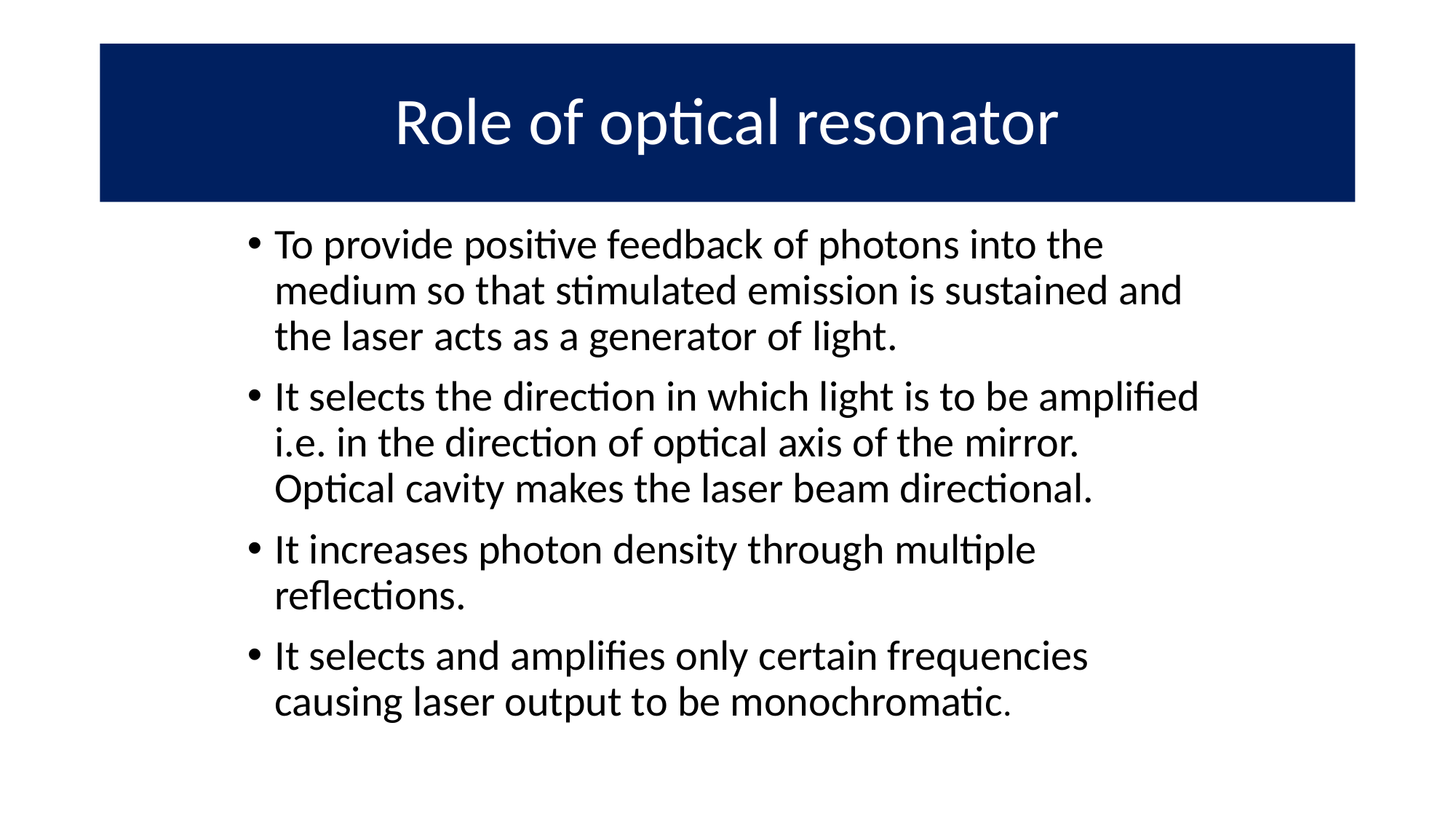

# Role of optical resonator
To provide positive feedback of photons into the medium so that stimulated emission is sustained and the laser acts as a generator of light.
It selects the direction in which light is to be amplified i.e. in the direction of optical axis of the mirror. Optical cavity makes the laser beam directional.
It increases photon density through multiple reflections.
It selects and amplifies only certain frequencies causing laser output to be monochromatic.